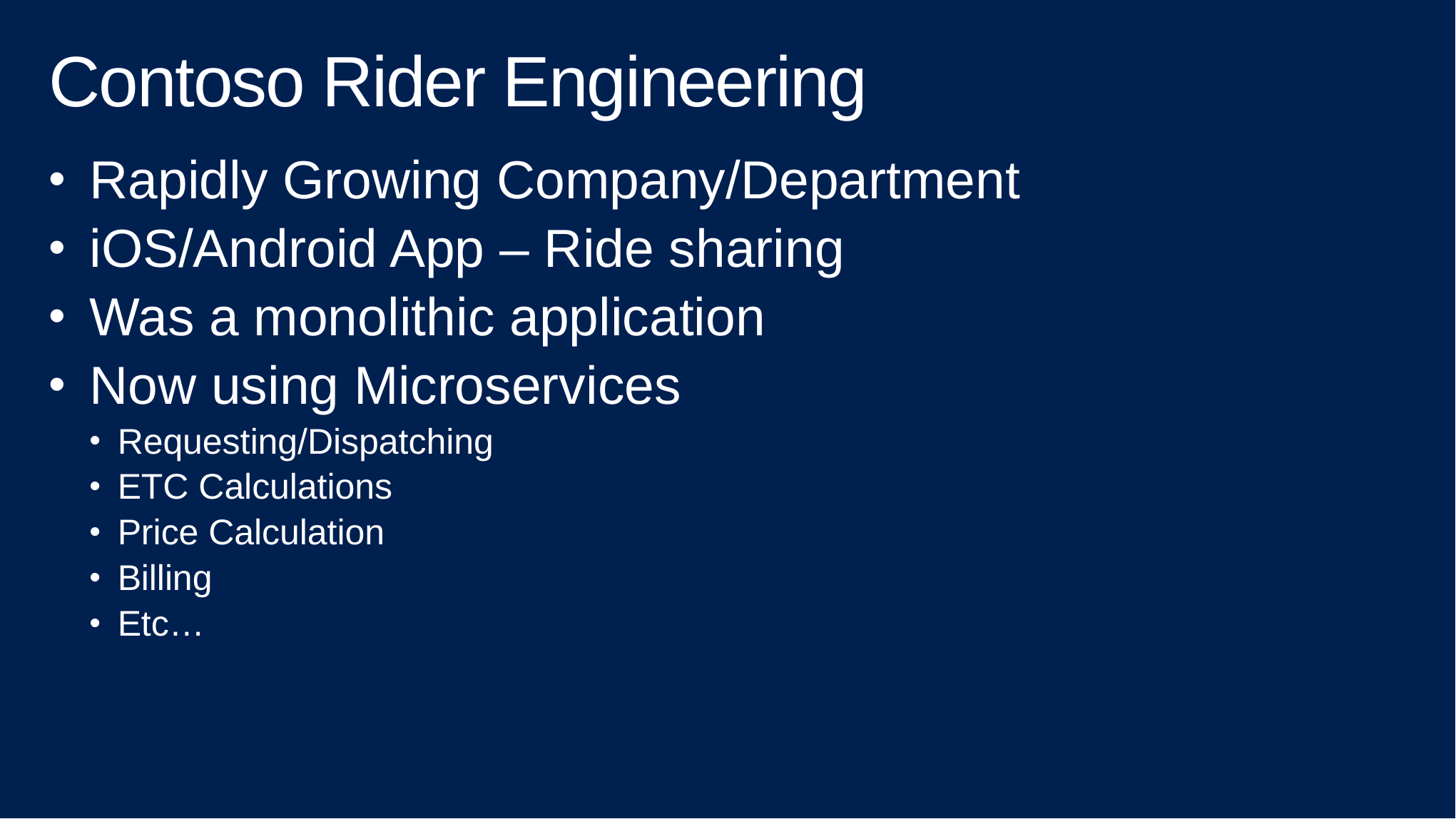

# Contoso Rider Engineering
Rapidly Growing Company/Department
iOS/Android App – Ride sharing
Was a monolithic application
Now using Microservices
Requesting/Dispatching
ETC Calculations
Price Calculation
Billing
Etc…